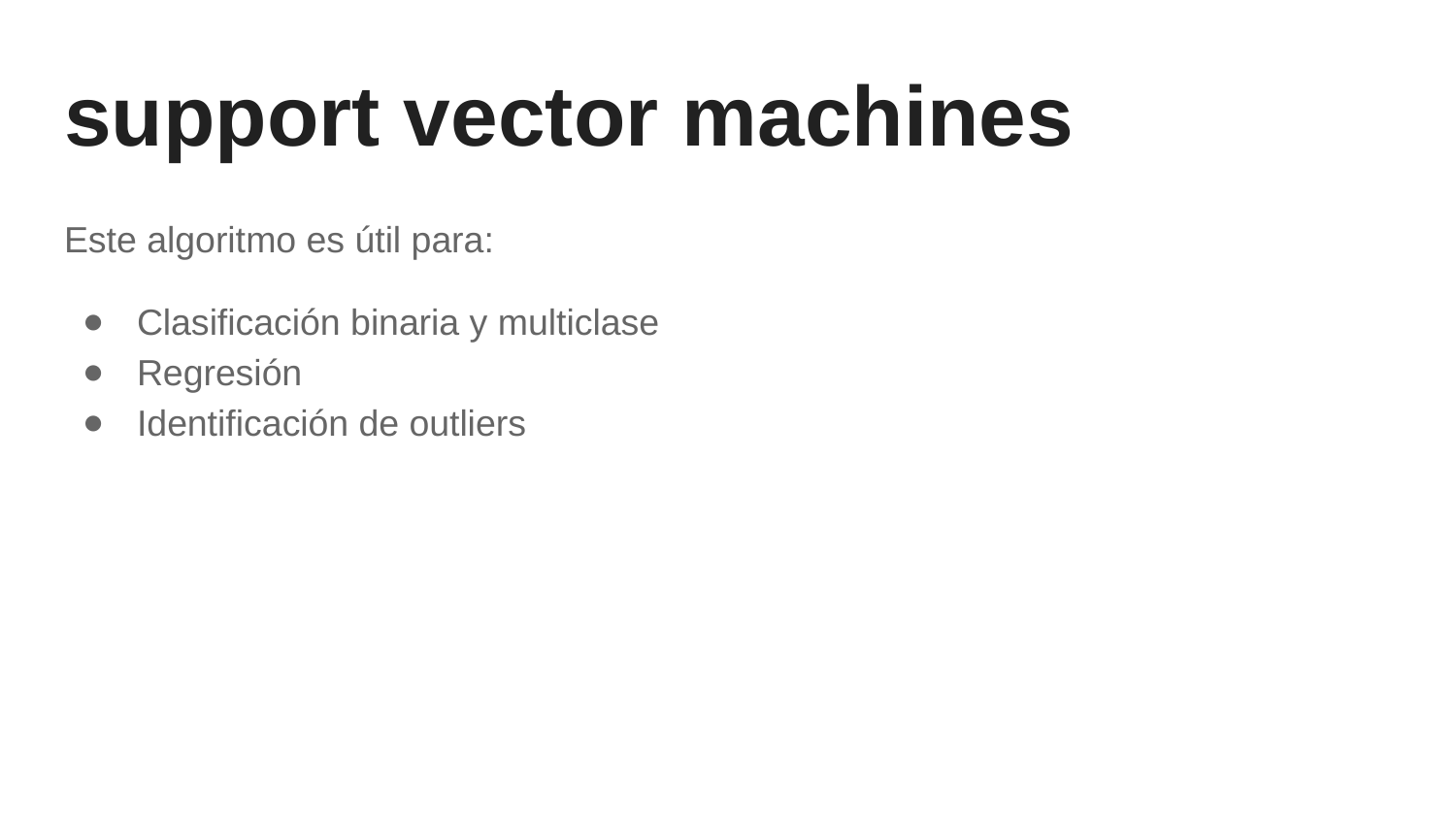

# support vector machines
Este algoritmo es útil para:
Clasificación binaria y multiclase
Regresión
Identificación de outliers